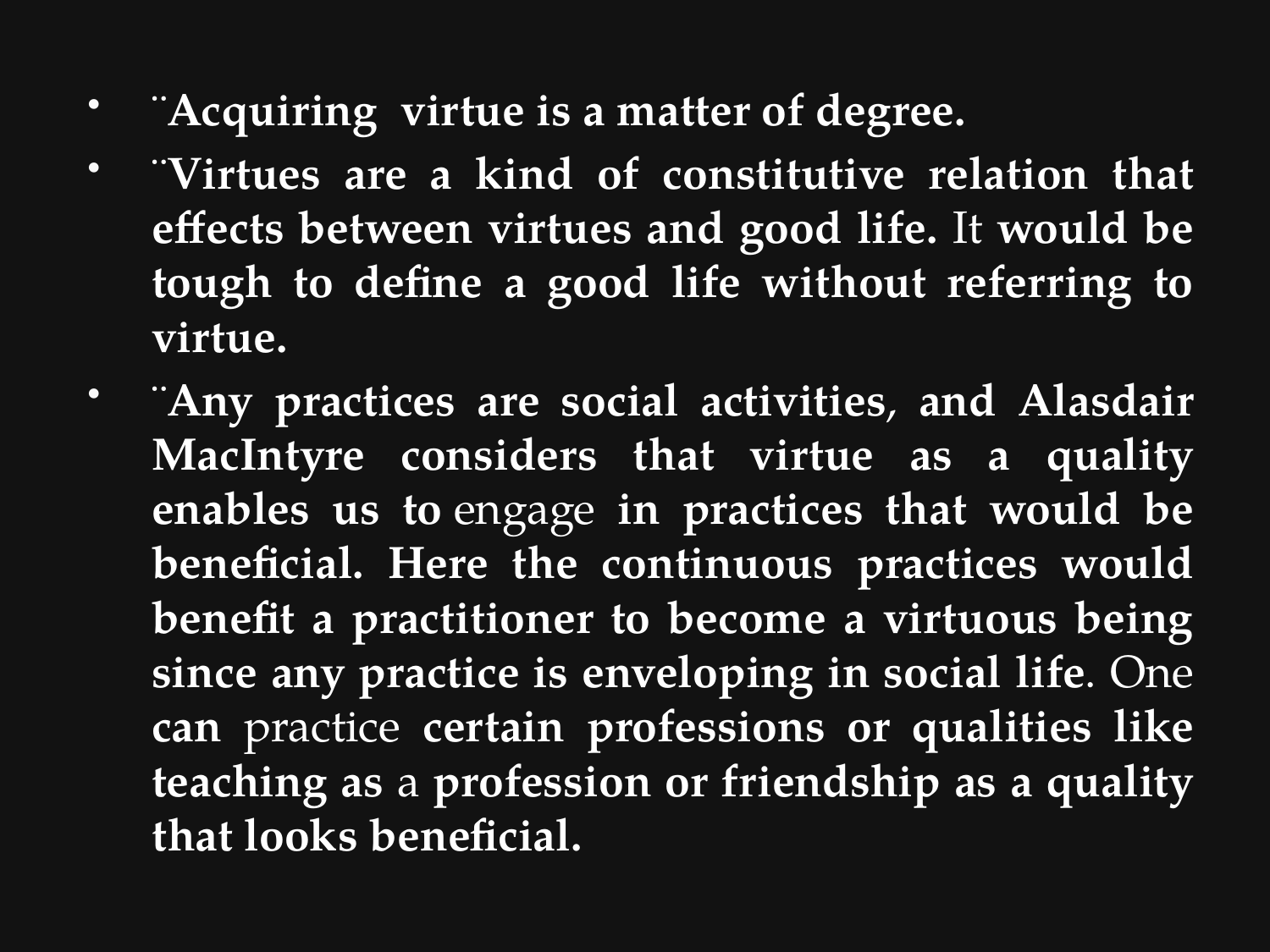

#
¨Acquiring  virtue is a matter of degree.
¨Virtues are a kind of constitutive relation that effects between virtues and good life. It would be tough to define a good life without referring to virtue.
¨Any practices are social activities, and Alasdair MacIntyre considers that virtue as a quality enables us to engage in practices that would be beneficial. Here the continuous practices would benefit a practitioner to become a virtuous being since any practice is enveloping in social life. One can practice certain professions or qualities like teaching as a profession or friendship as a quality that looks beneficial.